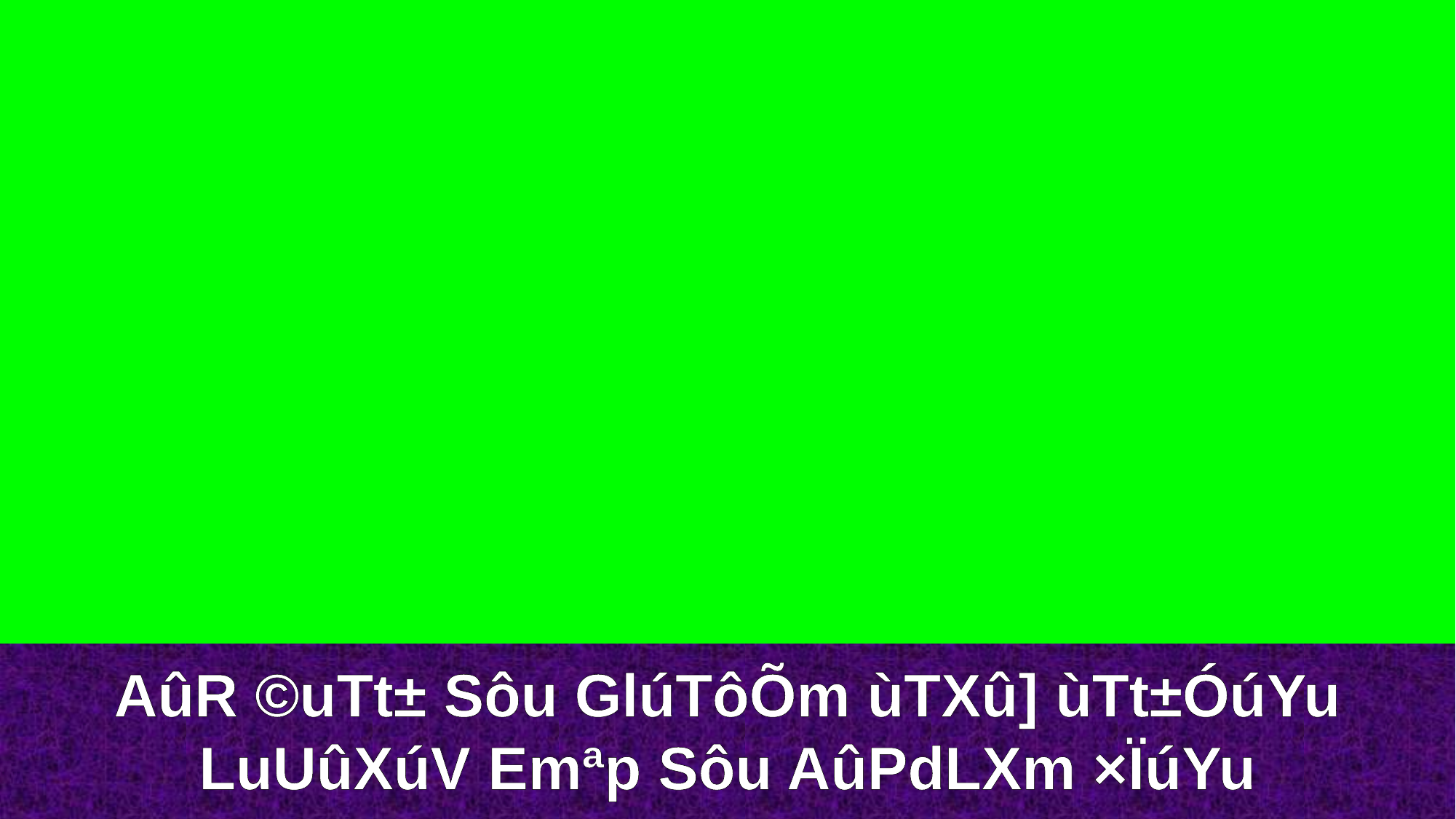

AûR ©uTt± Sôu GlúTôÕm ùTXû] ùTt±ÓúYu LuUûXúV Emªp Sôu AûPdLXm ×ÏúYu